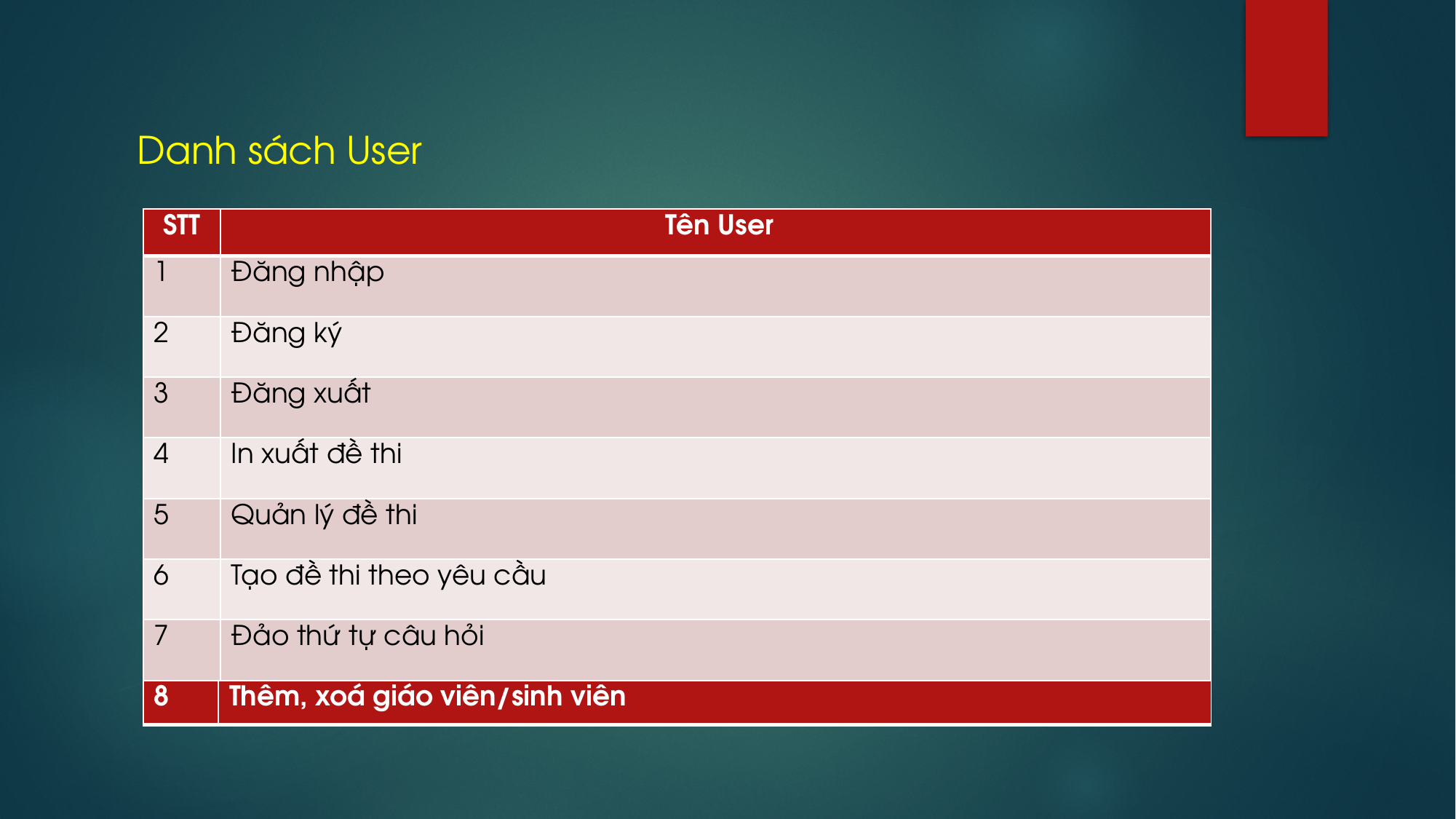

Danh sách User
| STT | Tên User |
| --- | --- |
| 1 | Đăng nhập |
| 2 | Đăng ký |
| 3 | Đăng xuất |
| 4 | In xuất đề thi |
| 5 | Quản lý đề thi |
| 6 | Tạo đề thi theo yêu cầu |
| 7 | Đảo thứ tự câu hỏi |
| 8 | Thêm, xoá giáo viên/sinh viên |
| --- | --- |